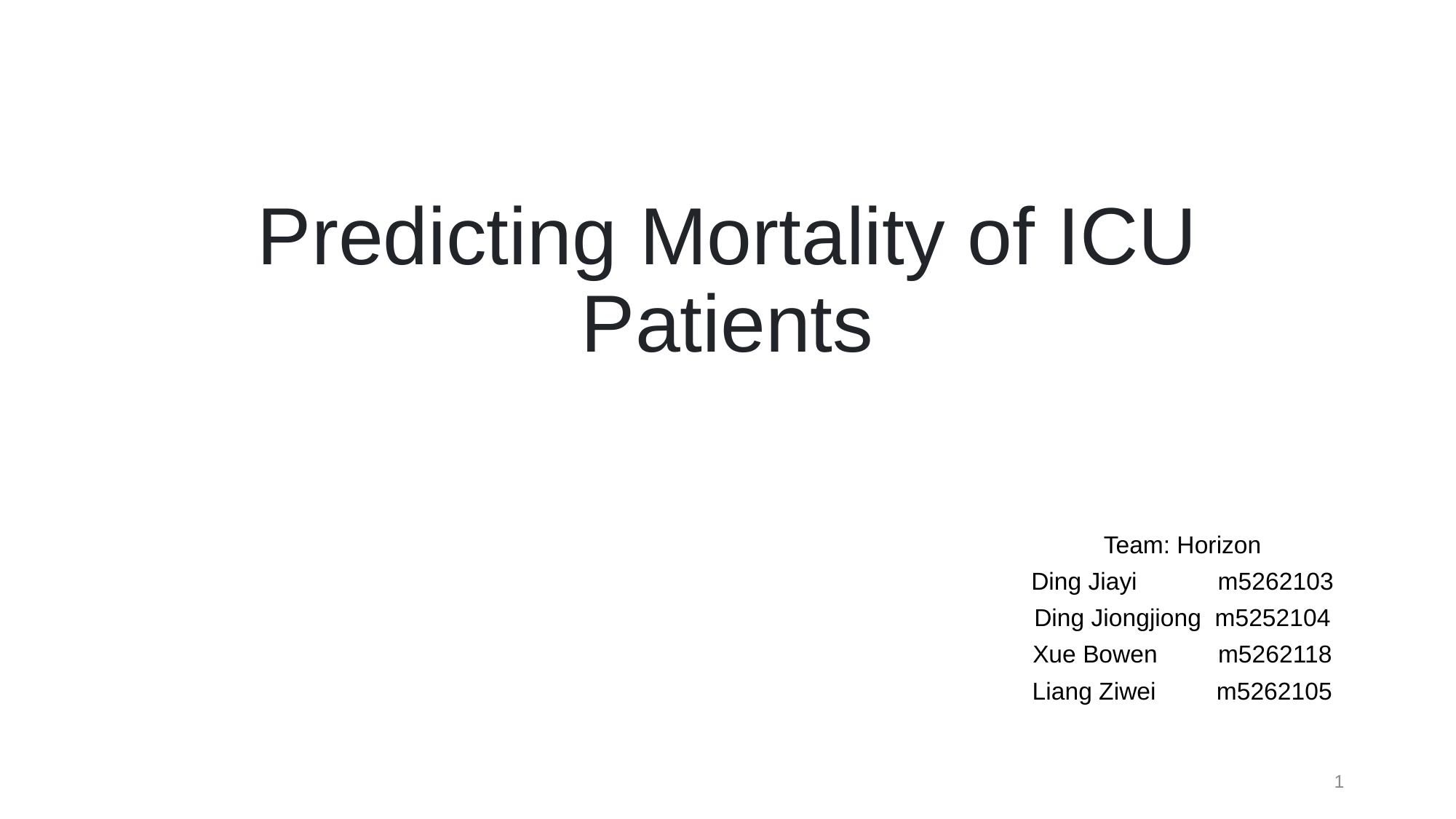

# Predicting Mortality of ICU Patients
Team: Horizon
Ding Jiayi            m5262103
Ding Jiongjiong  m5252104
Xue Bowen         m5262118
Liang Ziwei         m5262105

1